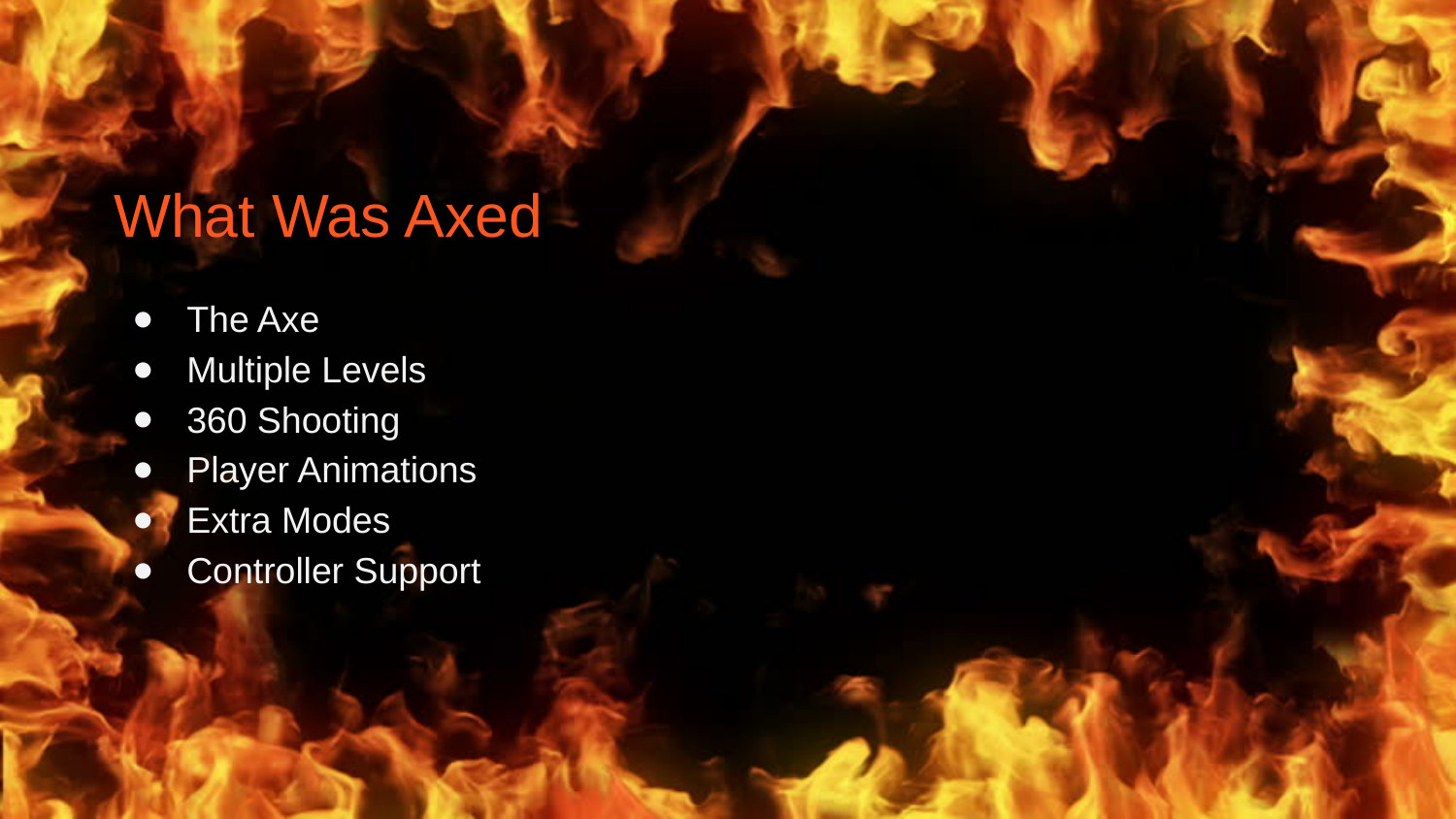

# What Was Axed
The Axe
Multiple Levels
360 Shooting
Player Animations
Extra Modes
Controller Support